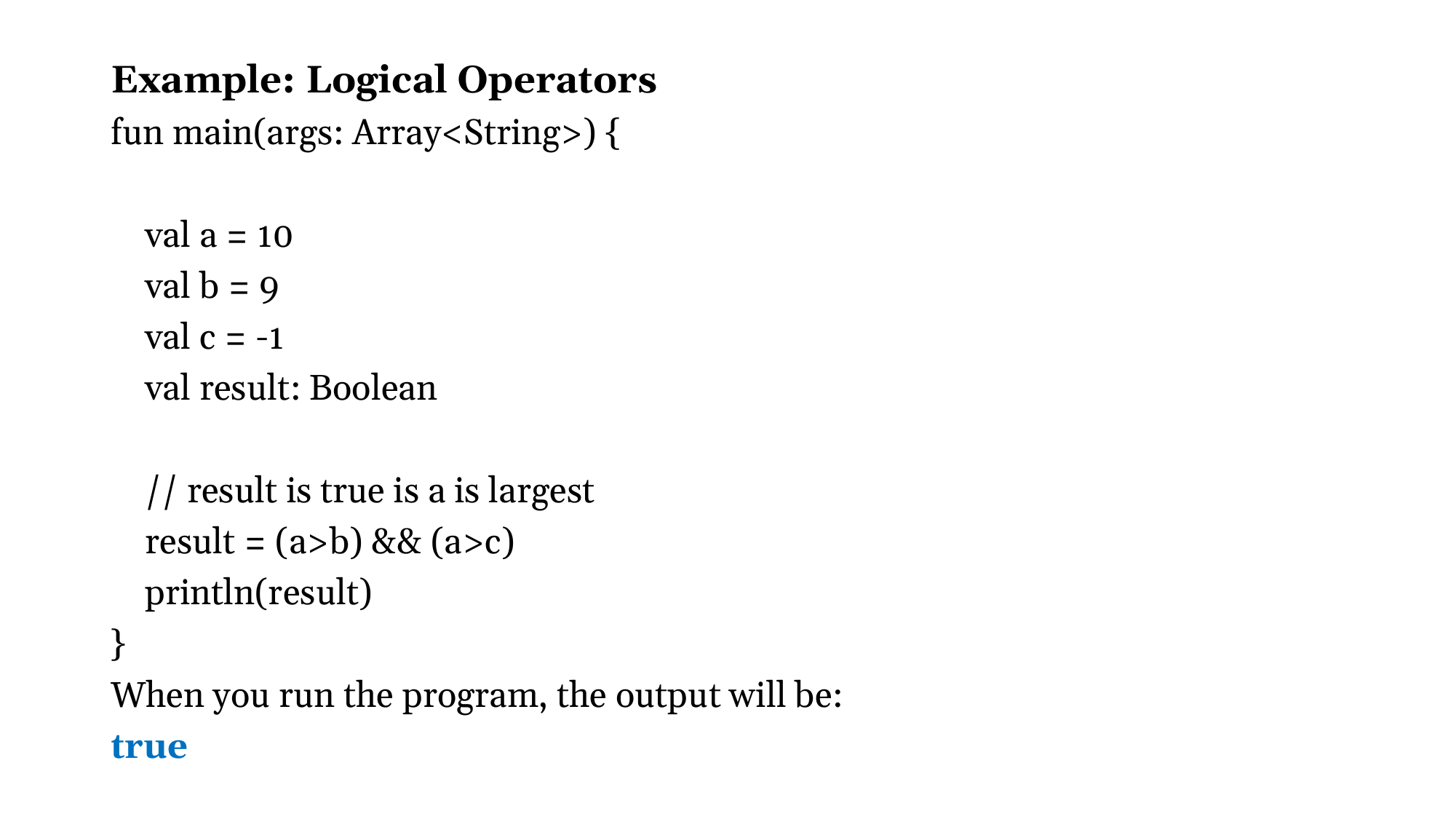

Example: Logical Operators
fun main(args: Array<String>) {

    val a = 10
    val b = 9
    val c = -1
    val result: Boolean

    // result is true is a is largest
    result = (a>b) && (a>c)
    println(result)
}
When you run the program, the output will be:
true